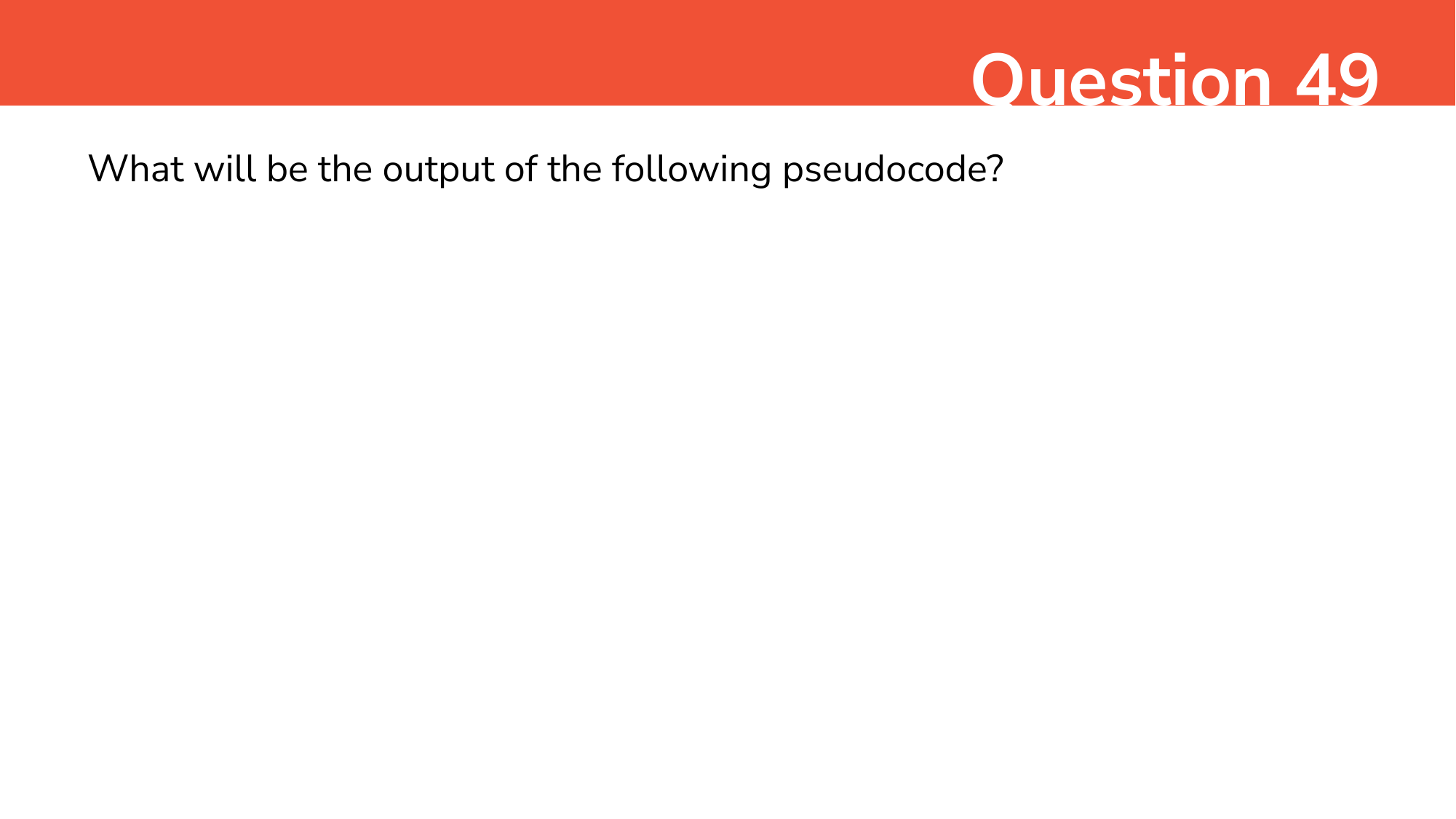

Question 49
What will be the output of the following pseudocode?